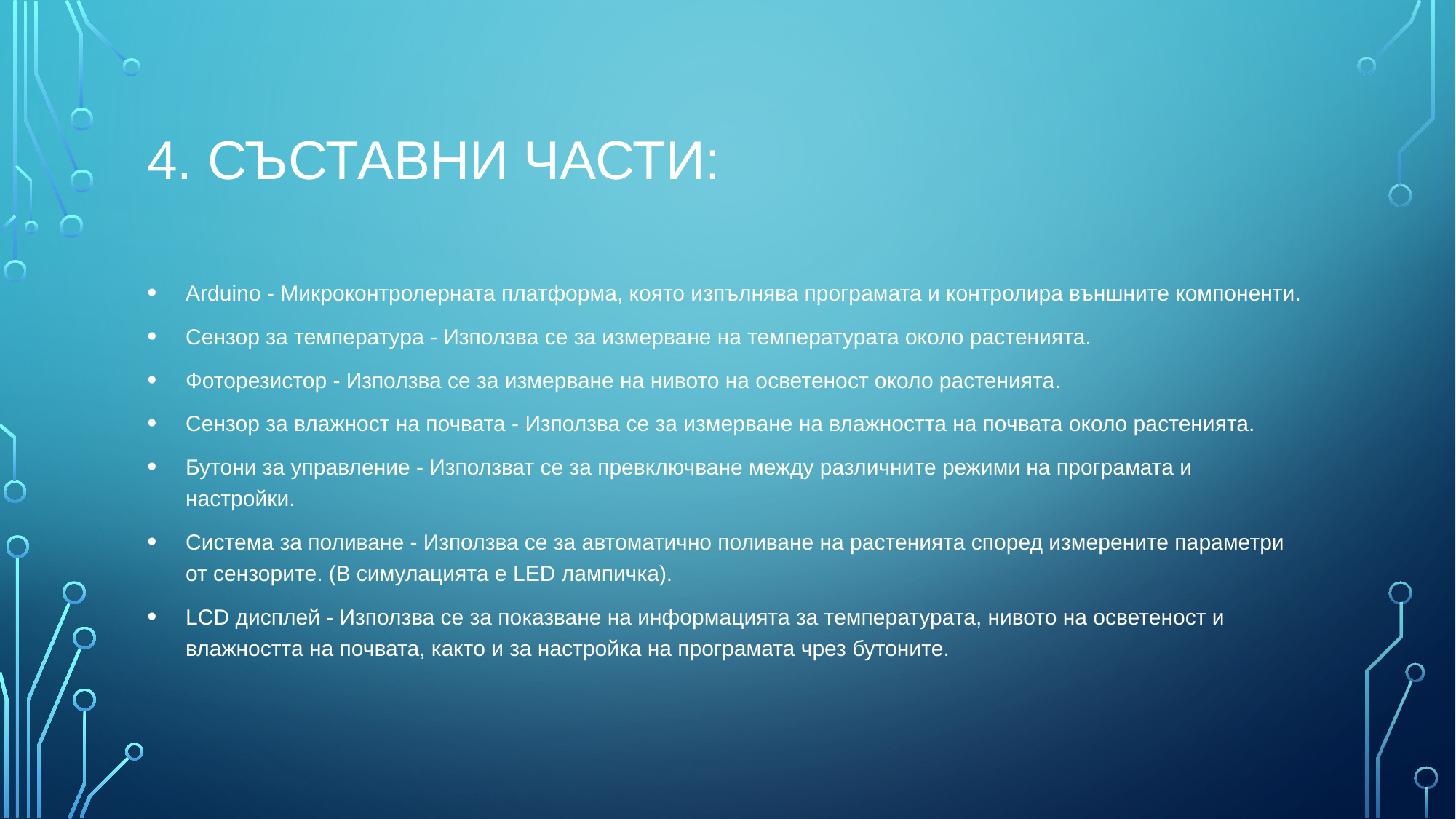

# 4. Съставни части:
Arduino - Микроконтролерната платформа, която изпълнява програмата и контролира външните компоненти.
Сензор за температура - Използва се за измерване на температурата около растенията.
Фоторезистор - Използва се за измерване на нивото на осветеност около растенията.
Сензор за влажност на почвата - Използва се за измерване на влажността на почвата около растенията.
Бутони за управление - Използват се за превключване между различните режими на програмата и настройки.
Система за поливане - Използва се за автоматично поливане на растенията според измерените параметри от сензорите. (В симулацията е LED лампичка).
LCD дисплей - Използва се за показване на информацията за температурата, нивото на осветеност и влажността на почвата, както и за настройка на програмата чрез бутоните.